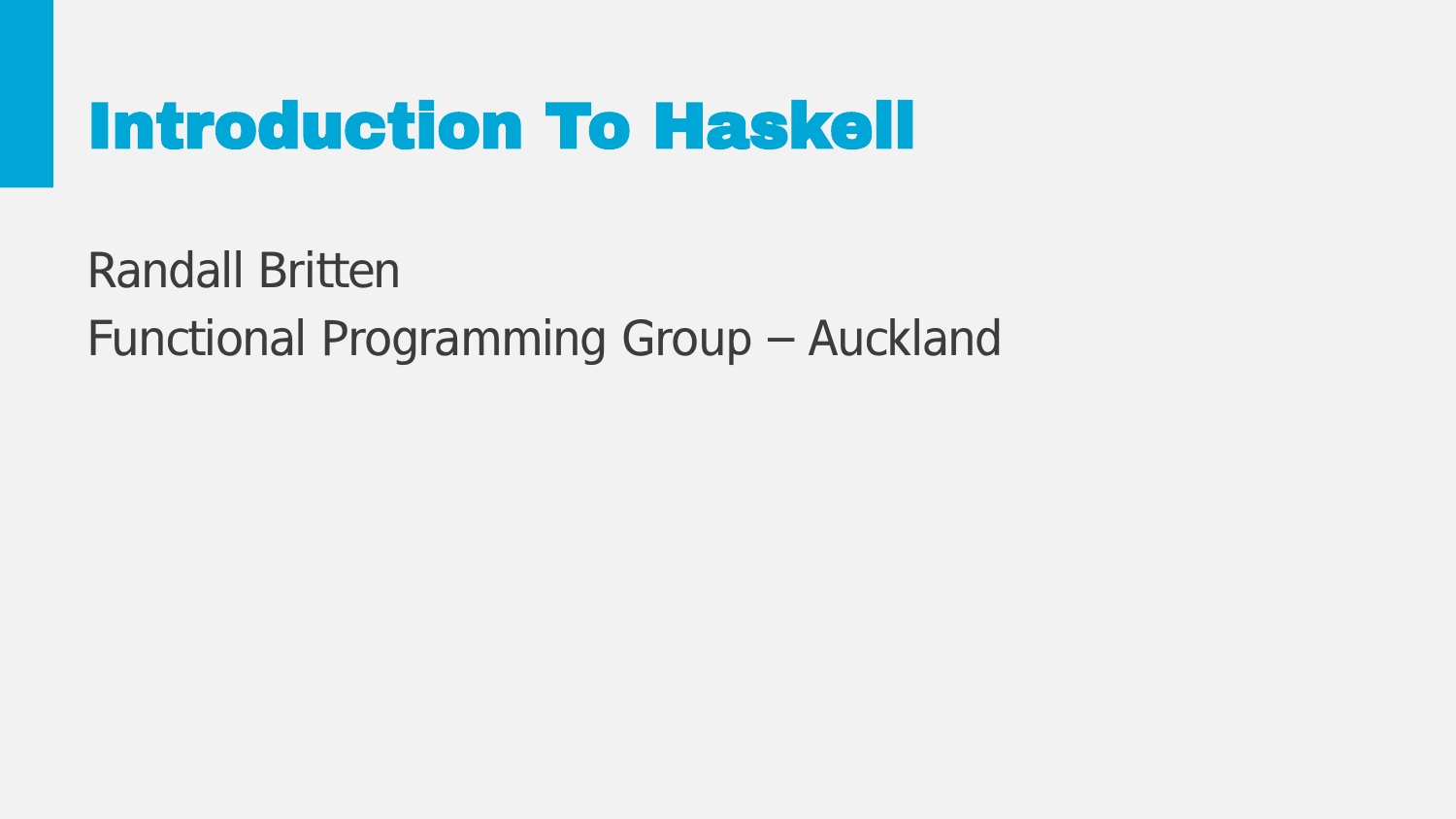

# Introduction To Haskell
Randall Britten
Functional Programming Group – Auckland